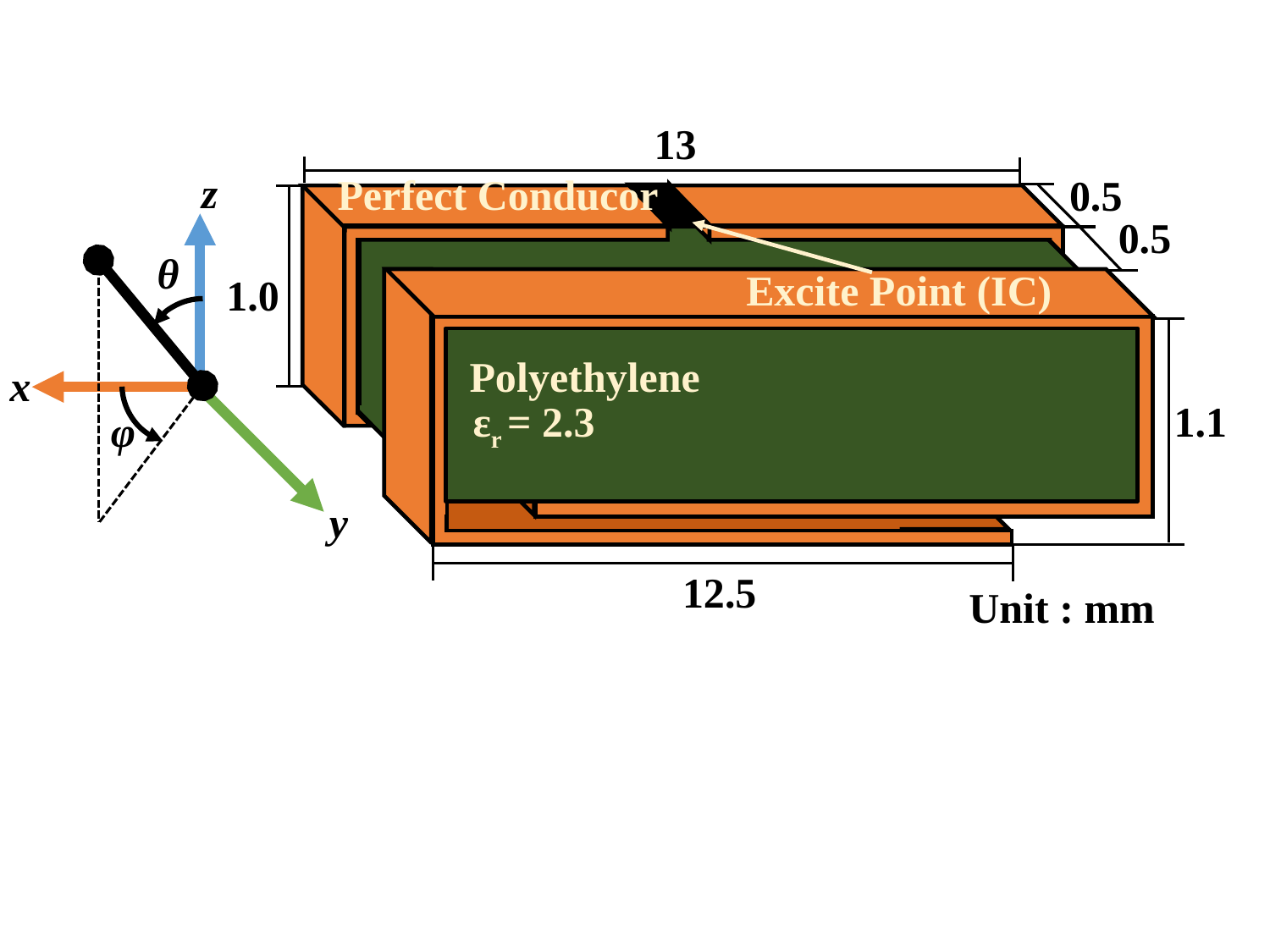

13
Perfect Conducor
0.5
0.5
Excite Point (IC)
1.0
Polyethylene
εr = 2.3
1.1
12.5
Unit : mm
z
θ

x
φ
y